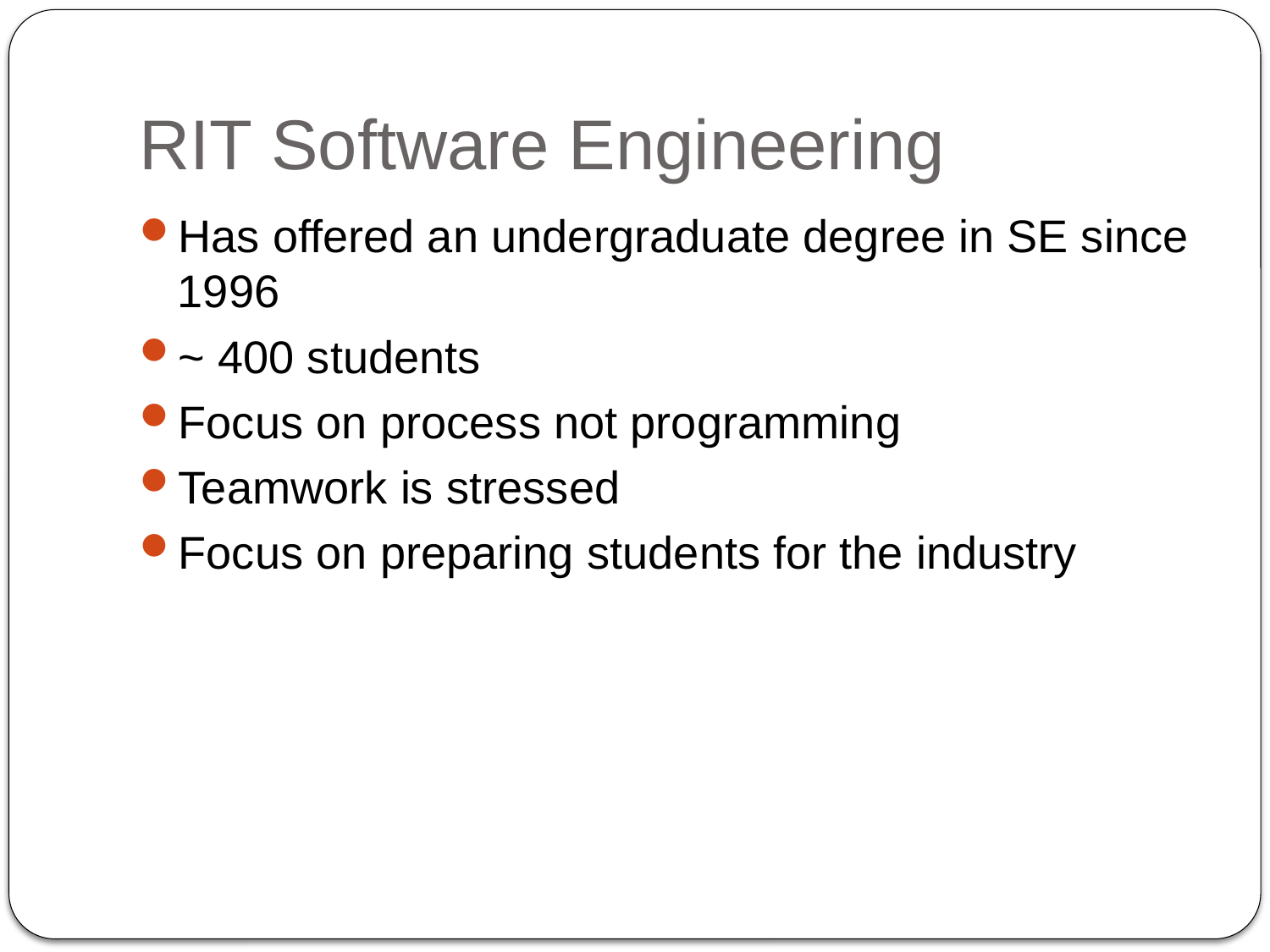

# RIT Software Engineering
Has offered an undergraduate degree in SE since 1996
~ 400 students
Focus on process not programming
Teamwork is stressed
Focus on preparing students for the industry